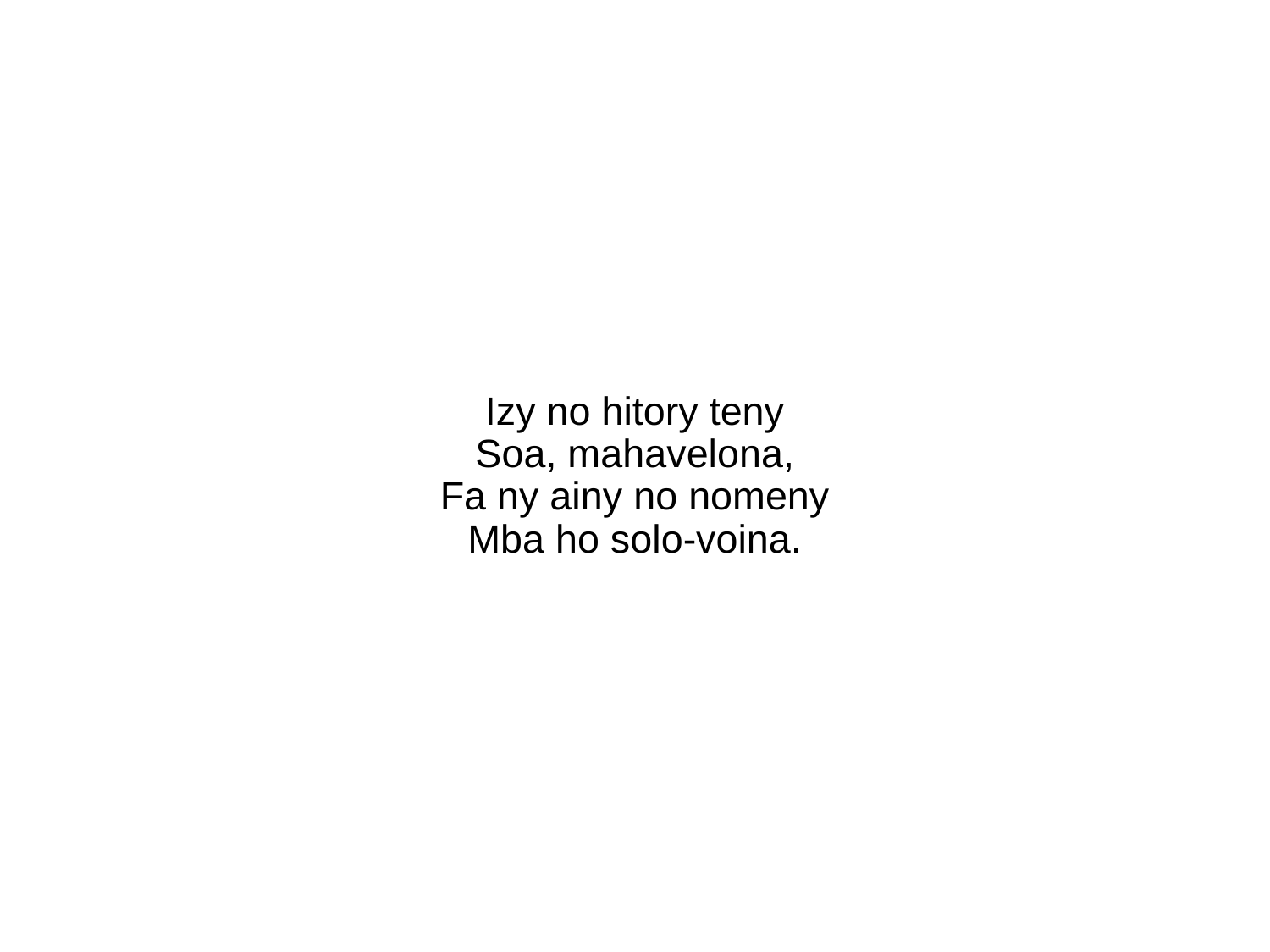

Izy no hitory teny
Soa, mahavelona,
Fa ny ainy no nomeny
Mba ho solo-voina.